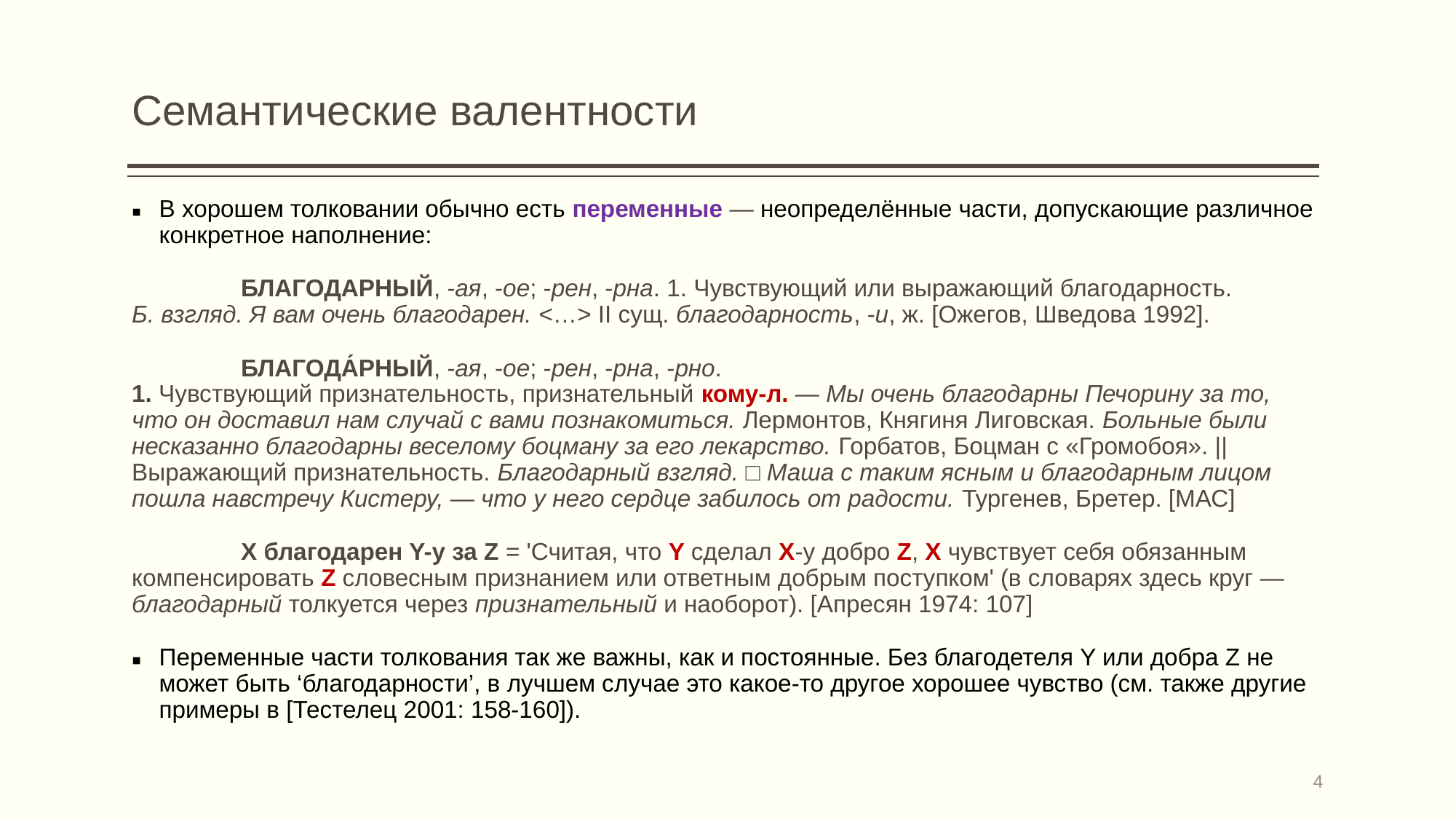

# Семантические валентности
В хорошем толковании обычно есть переменные — неопределённые части, допускающие различное конкретное наполнение:
	БЛАГОДАРНЫЙ, -ая, -ое; -рен, -рна. 1. Чувствующий или выражающий благодарность.
Б. взгляд. Я вам очень благодарен. <…> II сущ. благодарность, -и, ж. [Ожегов, Шведова 1992].
	БЛАГОДА́РНЫЙ, -ая, -ое; -рен, -рна, -рно.
1. Чувствующий признательность, признательный кому-л. — Мы очень благодарны Печорину за то, что он доставил нам случай с вами познакомиться. Лермонтов, Княгиня Лиговская. Больные были несказанно благодарны веселому боцману за его лекарство. Горбатов, Боцман с «Громобоя». || Выражающий признательность. Благодарный взгляд. □ Маша с таким ясным и благодарным лицом пошла навстречу Кистеру, — что у него сердце забилось от радости. Тургенев, Бретер. [МАС]
	Х благодарен Y-y за Z = 'Считая, что Y сделал Х-у добро Z, Х чувствует себя обязанным компенсировать Z словесным признанием или ответным добрым поступком' (в словарях здесь круг — благодарный толкуется через признательный и наоборот). [Апресян 1974: 107]
Переменные части толкования так же важны, как и постоянные. Без благодетеля Y или добра Z не может быть ‘благодарности’, в лучшем случае это какое-то другое хорошее чувство (см. также другие примеры в [Тестелец 2001: 158-160]).
4